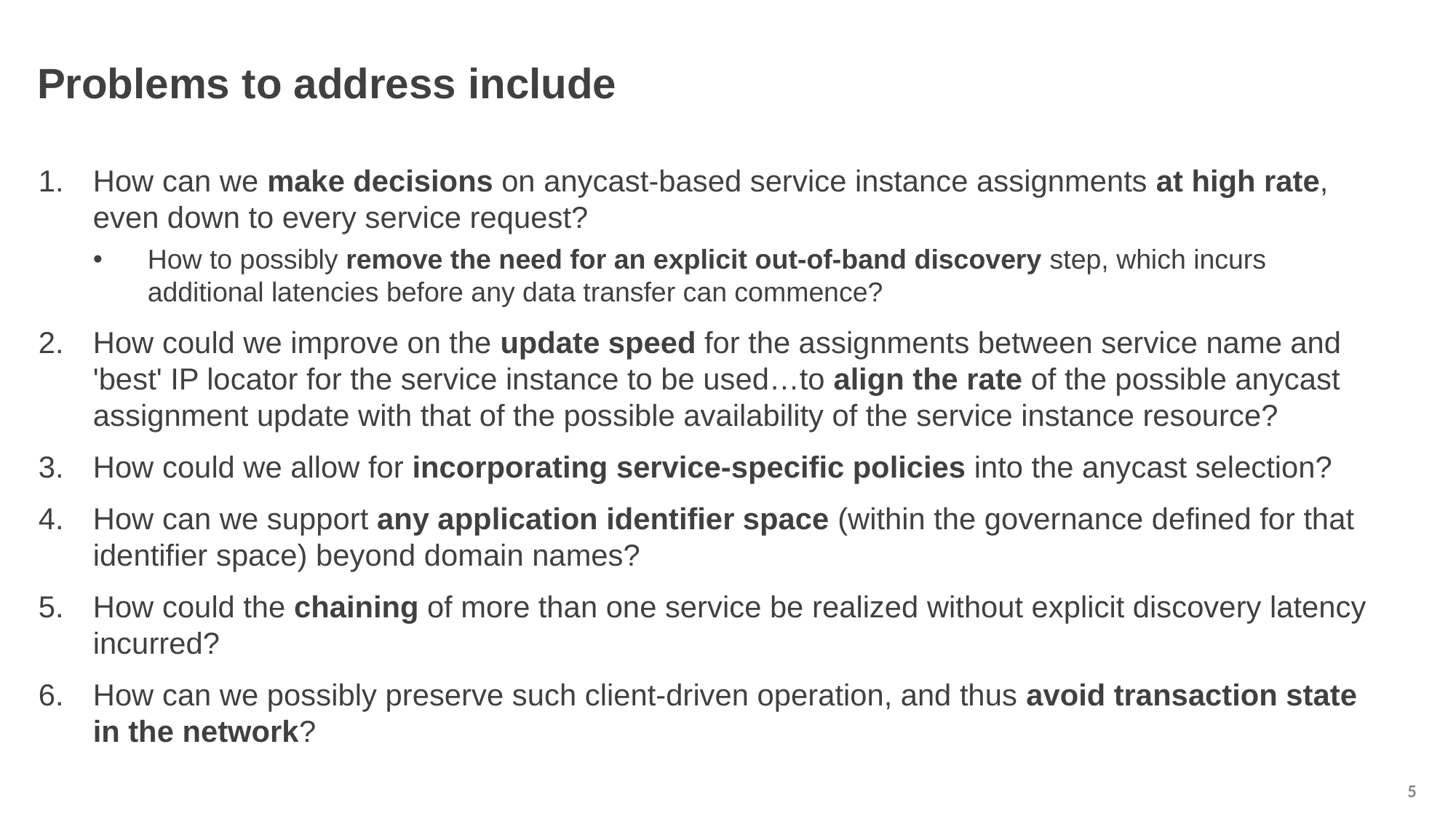

# Problems to address include

How can we make decisions on anycast-based service instance assignments at high rate, even down to every service request?
How to possibly remove the need for an explicit out-of-band discovery step, which incurs additional latencies before any data transfer can commence?
How could we improve on the update speed for the assignments between service name and 'best' IP locator for the service instance to be used…to align the rate of the possible anycast assignment update with that of the possible availability of the service instance resource?
How could we allow for incorporating service-specific policies into the anycast selection?
How can we support any application identifier space (within the governance defined for that identifier space) beyond domain names?
How could the chaining of more than one service be realized without explicit discovery latency incurred?
How can we possibly preserve such client-driven operation, and thus avoid transaction state in the network?

5